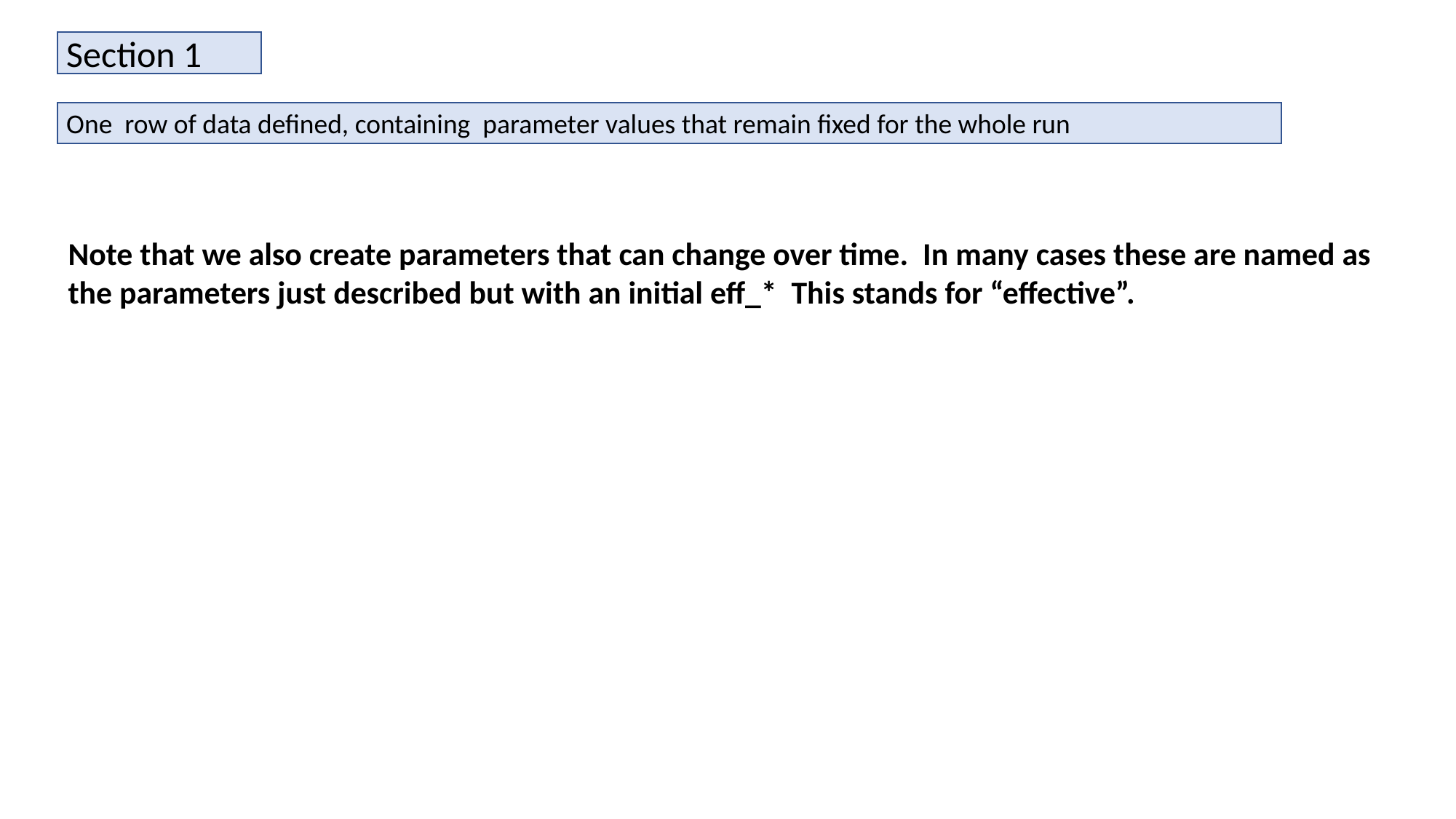

Section 1
One  row of data defined, containing  parameter values that remain fixed for the whole run

Note that we also create parameters that can change over time.  In many cases these are named as the parameters just described but with an initial eff_*  This stands for “effective”.